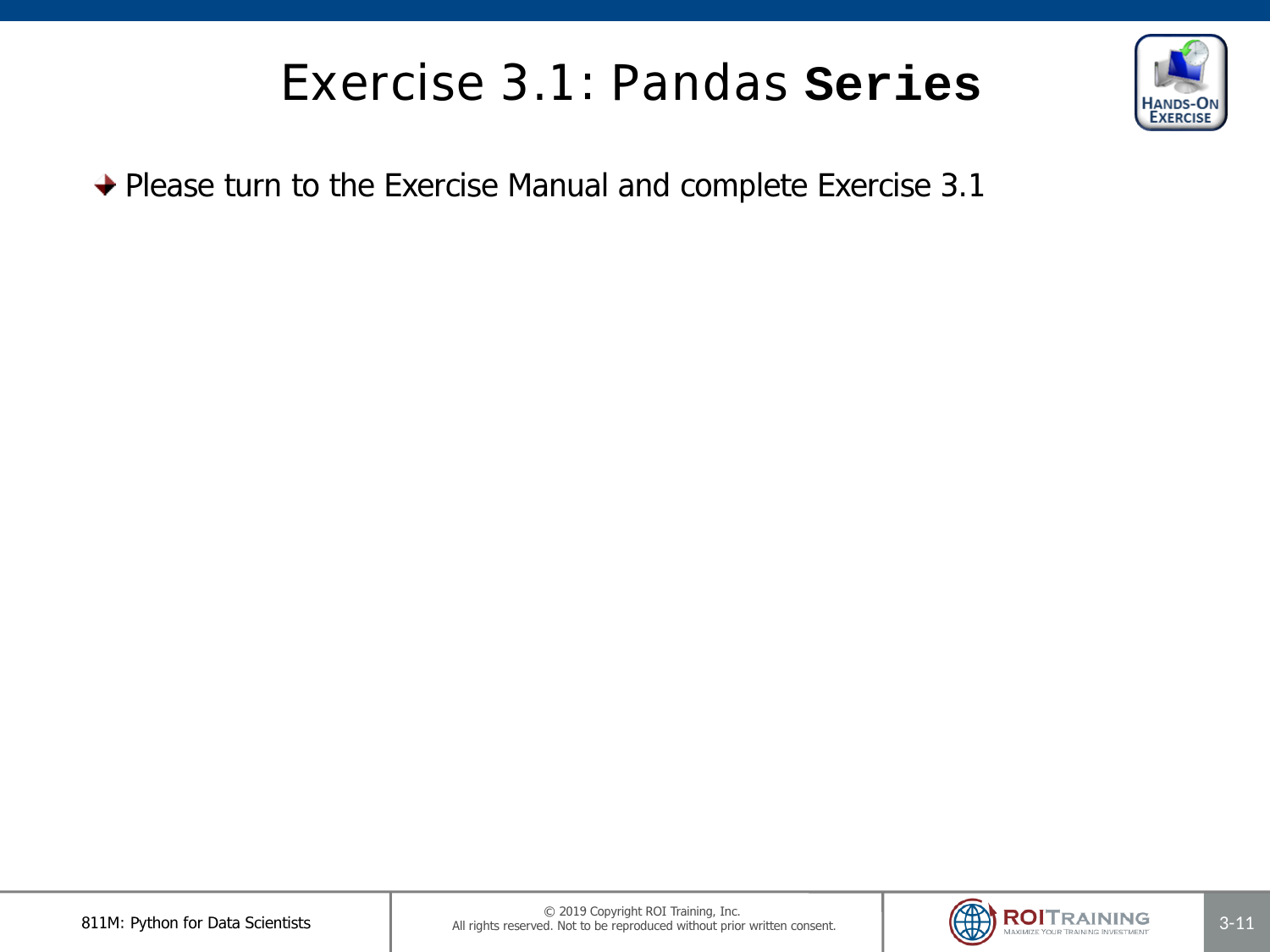

# Exercise 3.1: Pandas Series
Please turn to the Exercise Manual and complete Exercise 3.1